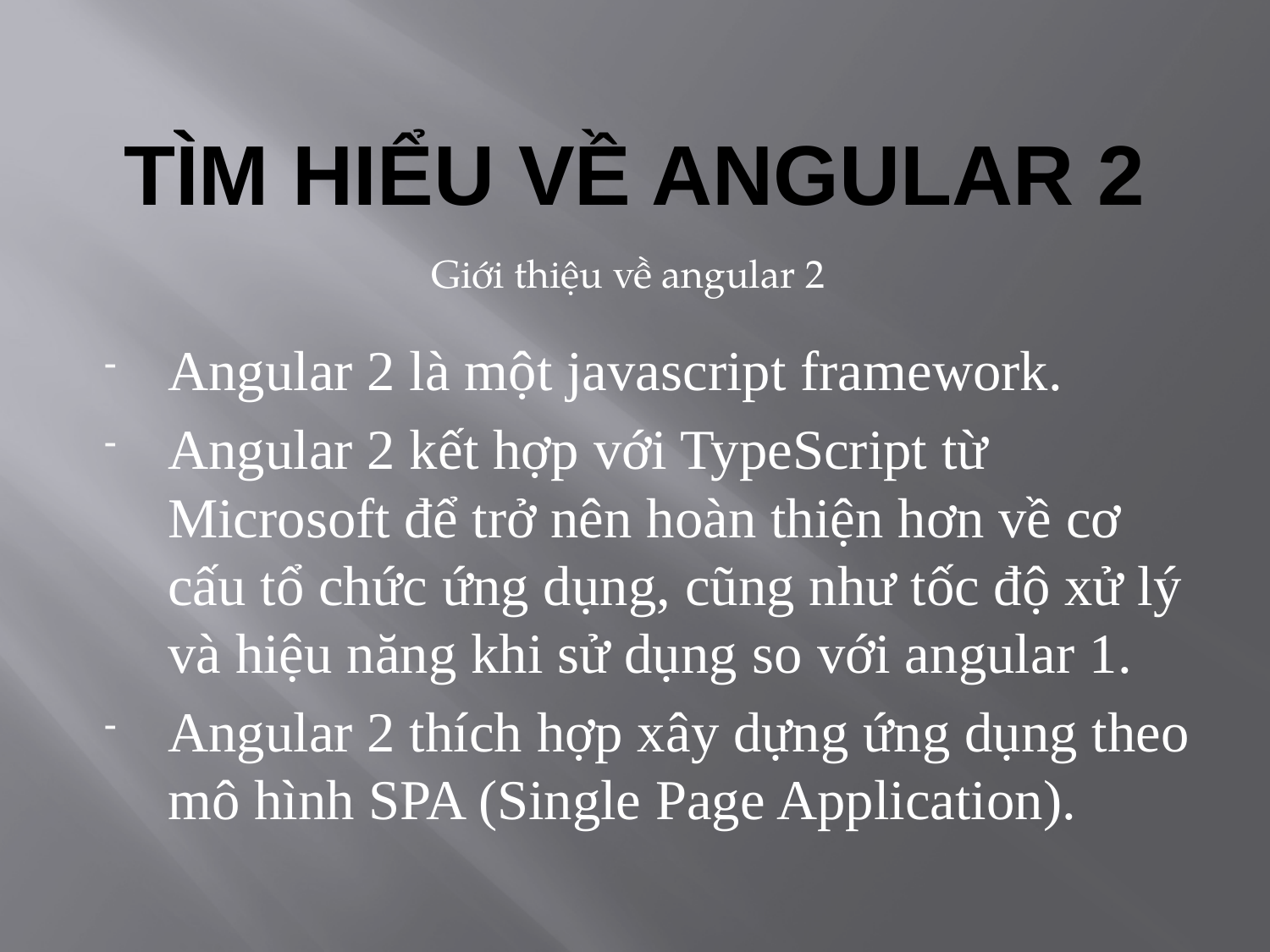

# Tìm hiểu về Angular 2
Giới thiệu về angular 2
Angular 2 là một javascript framework.
Angular 2 kết hợp với TypeScript từ Microsoft để trở nên hoàn thiện hơn về cơ cấu tổ chức ứng dụng, cũng như tốc độ xử lý và hiệu năng khi sử dụng so với angular 1.
Angular 2 thích hợp xây dựng ứng dụng theo mô hình SPA (Single Page Application).